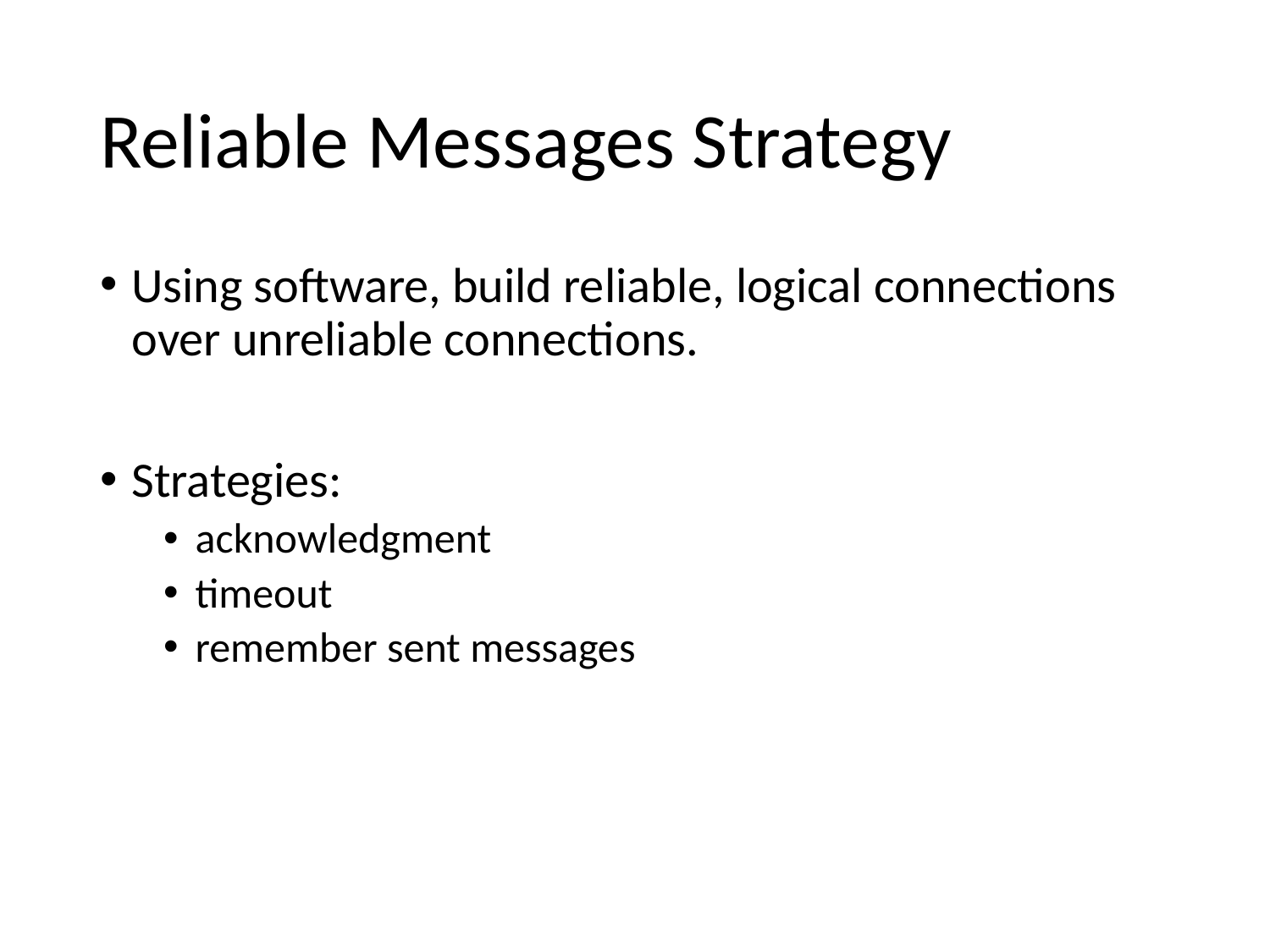

# Reliable Messages Strategy
Using software, build reliable, logical connections over unreliable connections.

Strategies:
acknowledgment
timeout
remember sent messages